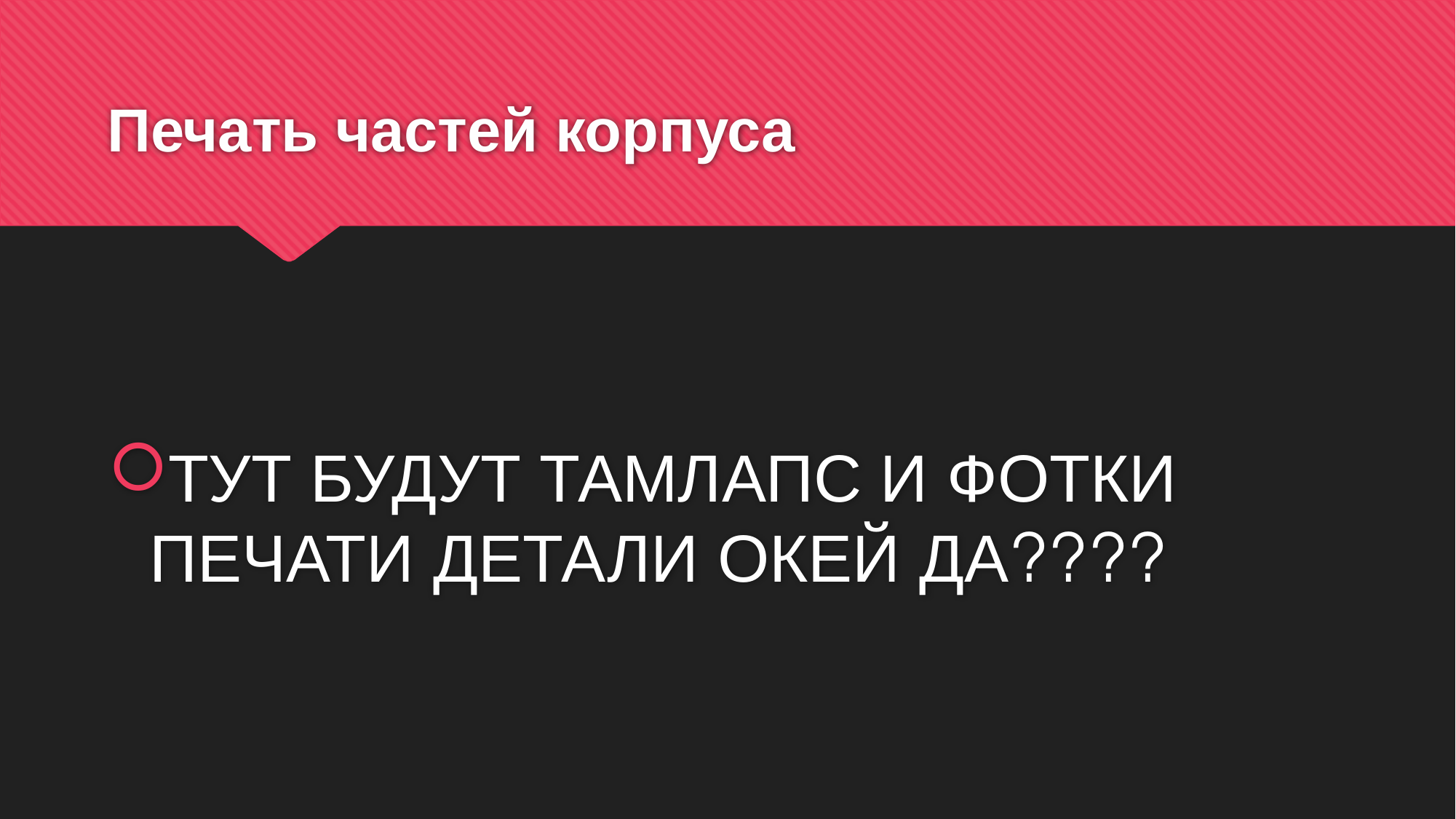

# Печать частей корпуса
ТУТ БУДУТ ТАМЛАПС И ФОТКИ ПЕЧАТИ ДЕТАЛИ ОКЕЙ ДА????